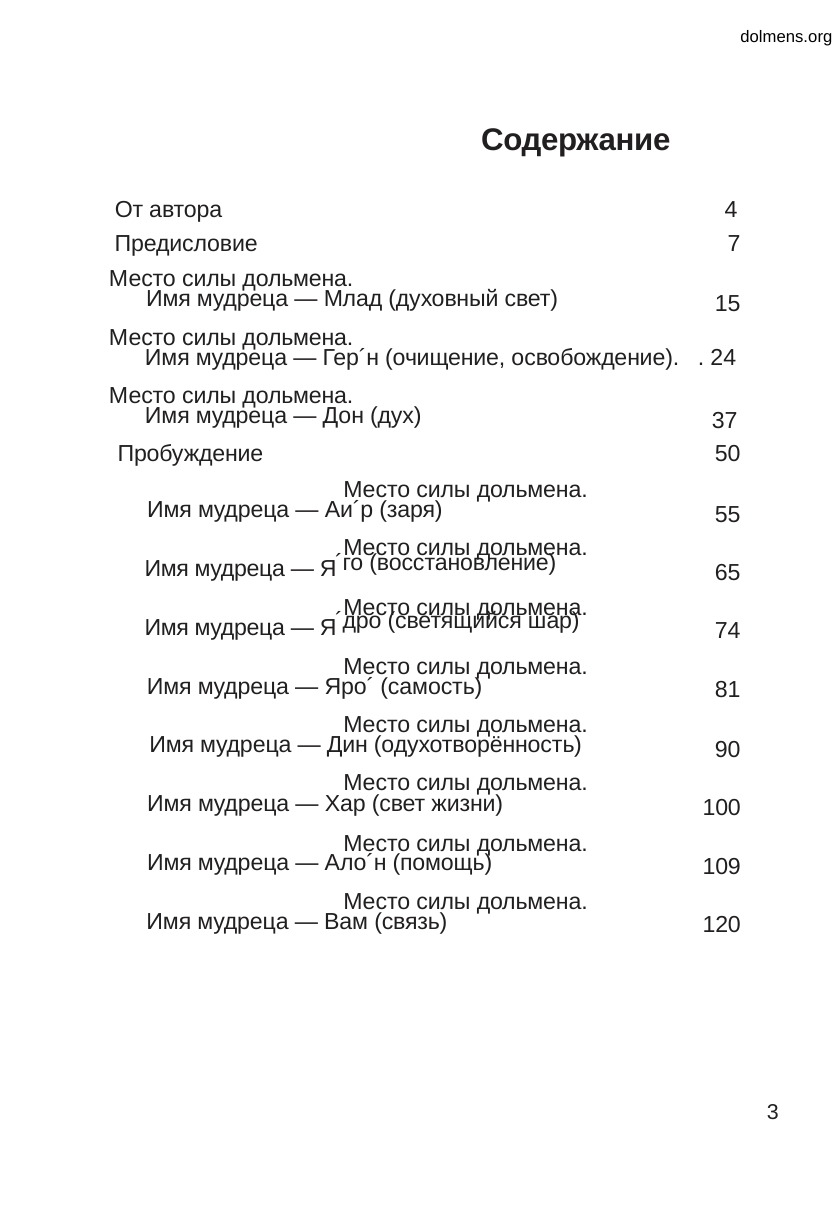

dolmens.org

Содержание

От автора

4

Предисловие

7

Место силы дольмена.

Имя мудреца — Млад (духовный свет)

15

Место силы дольмена.

Имя мудреца — Гер´н (очищение, освобождение).   . 24

Место силы дольмена.

Имя мудреца — Дон (дух)

37

Пробуждение

50

Место силы дольмена.

Имя мудреца — Аи´р (заря)

55

Место силы дольмена.

´го (восстановление)

Имя мудреца — Я

65

Место силы дольмена.

´дро (светящийся шар)

Имя мудреца — Я

74

Место силы дольмена.

Имя мудреца — Яро´ (самость)

81

Место силы дольмена.

Имя мудреца — Дин (одухотворённость)

90

Место силы дольмена.

Имя мудреца — Хар (свет жизни)

100

Место силы дольмена.

Имя мудреца — Ало´н (помощь)

109

Место силы дольмена.

Имя мудреца — Вам (связь)

120

3